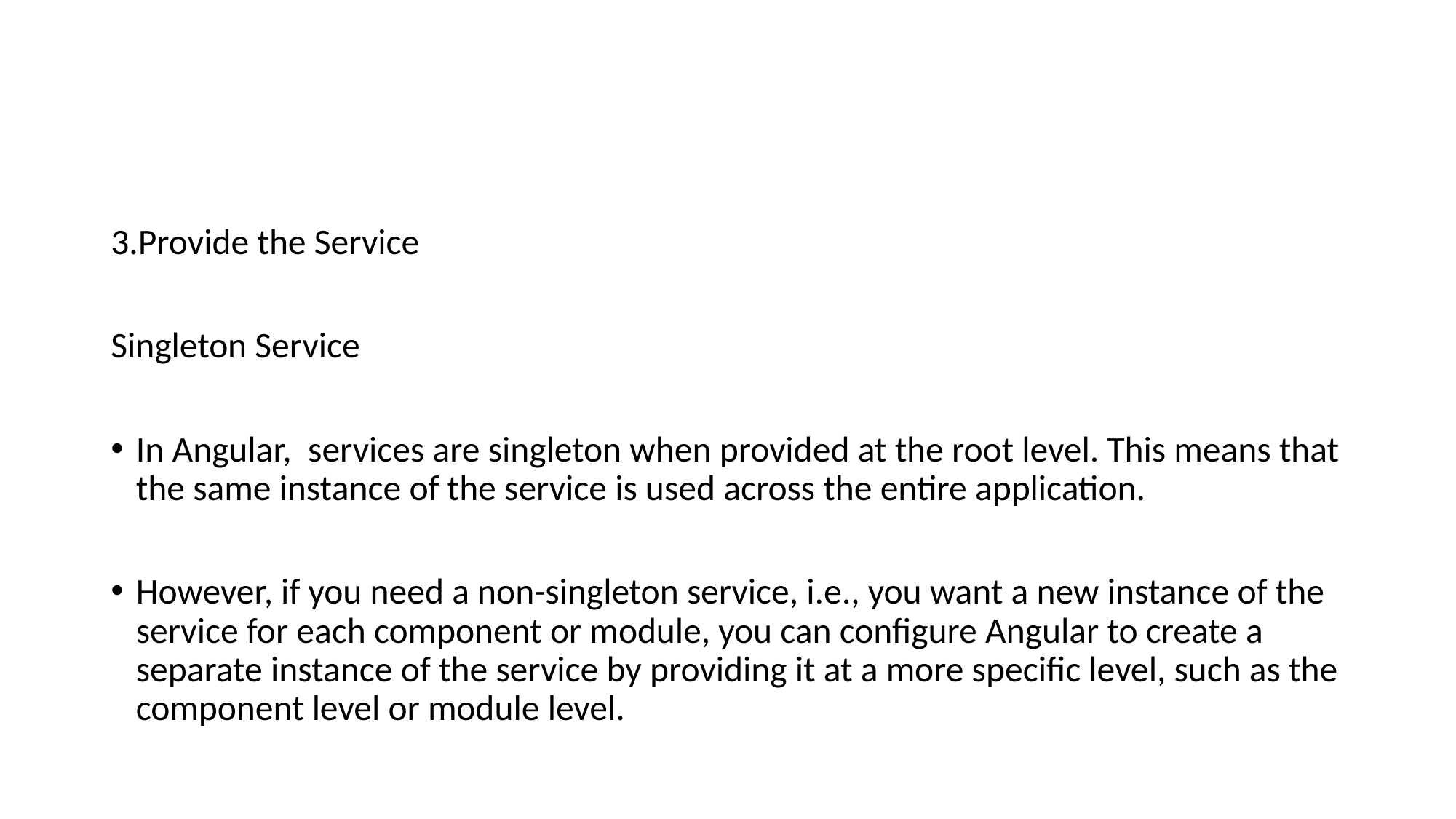

#
3.Provide the Service

Singleton Service

In Angular,  services are singleton when provided at the root level. This means that the same instance of the service is used across the entire application.

However, if you need a non-singleton service, i.e., you want a new instance of the service for each component or module, you can configure Angular to create a separate instance of the service by providing it at a more specific level, such as the component level or module level.